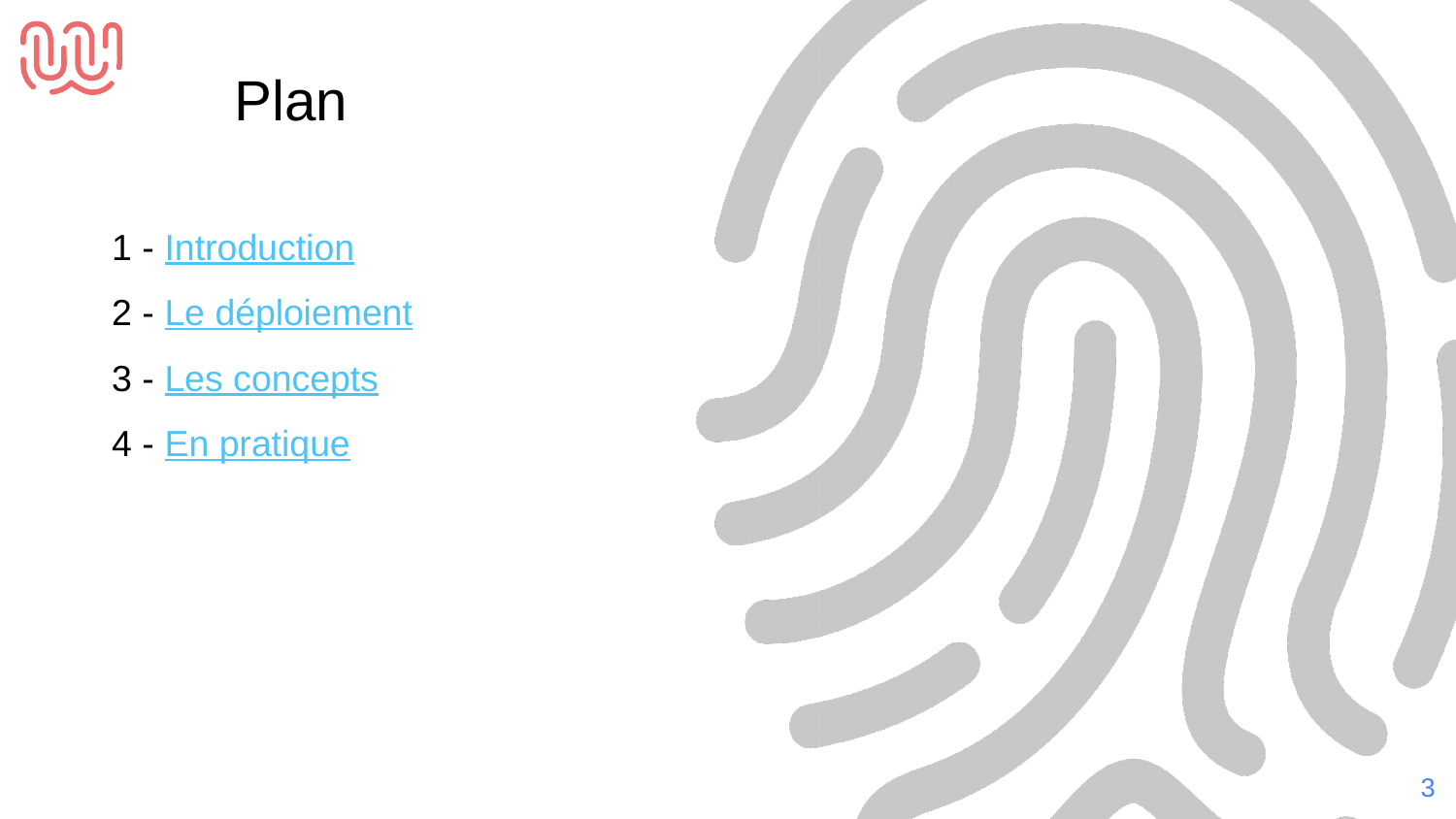

Plan
1 - Introduction
2 - Le déploiement
3 - Les concepts
4 - En pratique
3